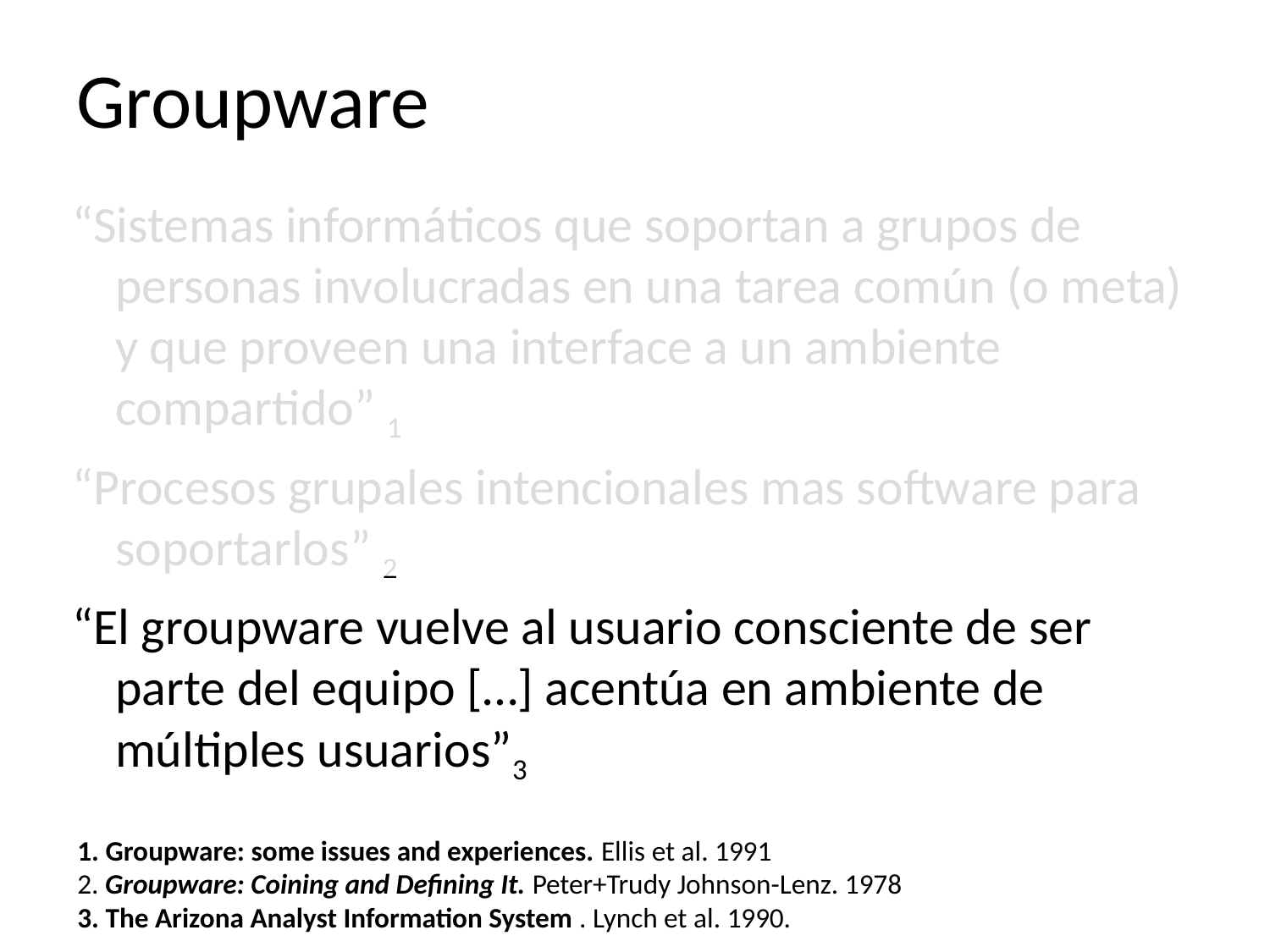

# Groupware
“Sistemas informáticos que soportan a grupos de personas involucradas en una tarea común (o meta) y que proveen una interface a un ambiente compartido” 1
“Procesos grupales intencionales mas software para soportarlos” 2
“El groupware vuelve al usuario consciente de ser parte del equipo […] acentúa en ambiente de múltiples usuarios”3

1. Groupware: some issues and experiences. Ellis et al. 1991
2. Groupware: Coining and Defining It. Peter+Trudy Johnson-Lenz. 1978
3. The Arizona Analyst Information System . Lynch et al. 1990.